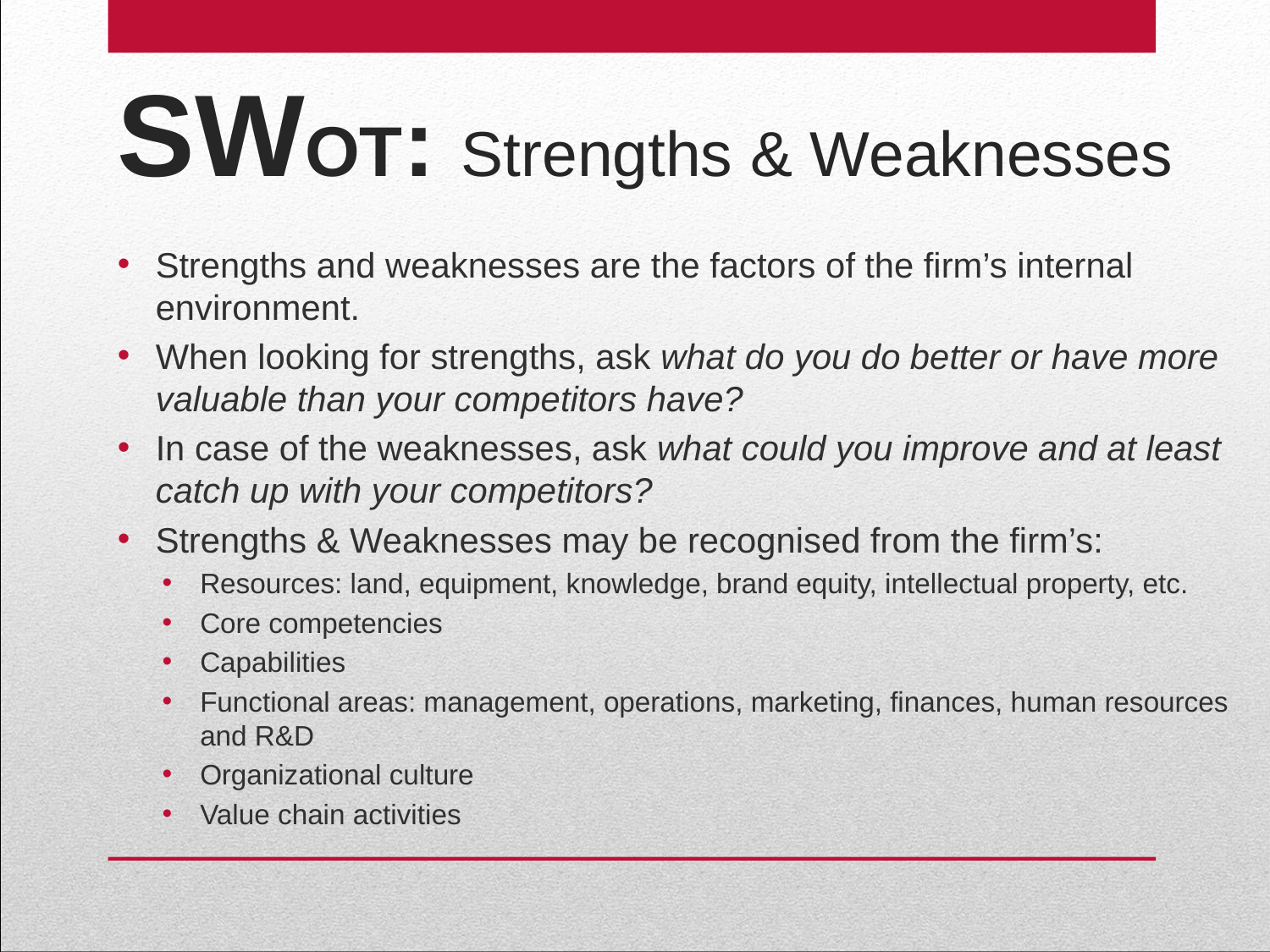

# SWOT: Strengths & Weaknesses
Strengths and weaknesses are the factors of the firm’s internal environment.
When looking for strengths, ask what do you do better or have more valuable than your competitors have?
In case of the weaknesses, ask what could you improve and at least catch up with your competitors?
Strengths & Weaknesses may be recognised from the firm’s:
Resources: land, equipment, knowledge, brand equity, intellectual property, etc.
Core competencies
Capabilities
Functional areas: management, operations, marketing, finances, human resources and R&D
Organizational culture
Value chain activities